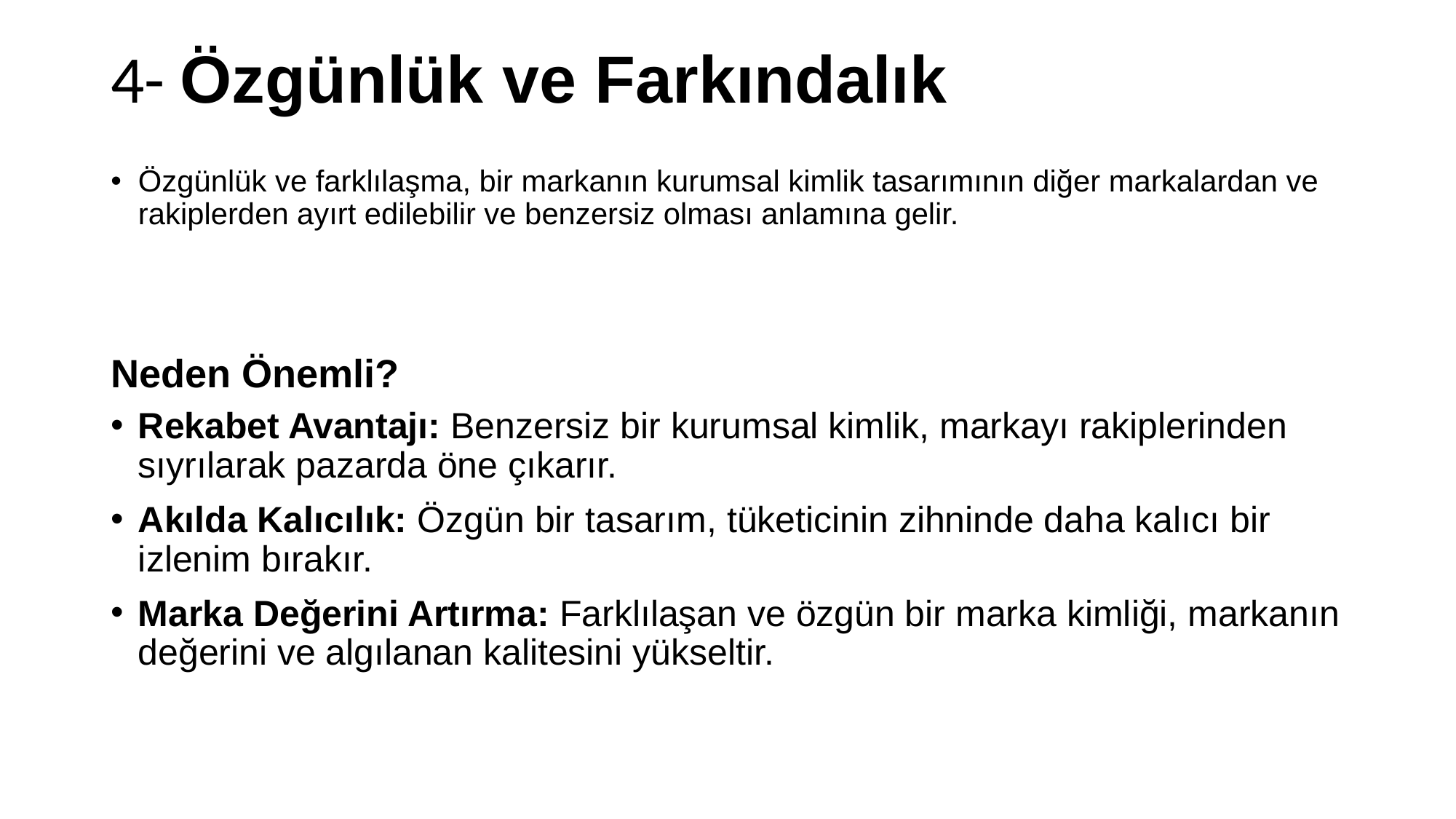

# 4- Özgünlük ve Farkındalık
Özgünlük ve farklılaşma, bir markanın kurumsal kimlik tasarımının diğer markalardan ve rakiplerden ayırt edilebilir ve benzersiz olması anlamına gelir.
Neden Önemli?
Rekabet Avantajı: Benzersiz bir kurumsal kimlik, markayı rakiplerinden sıyrılarak pazarda öne çıkarır.
Akılda Kalıcılık: Özgün bir tasarım, tüketicinin zihninde daha kalıcı bir izlenim bırakır.
Marka Değerini Artırma: Farklılaşan ve özgün bir marka kimliği, markanın değerini ve algılanan kalitesini yükseltir.